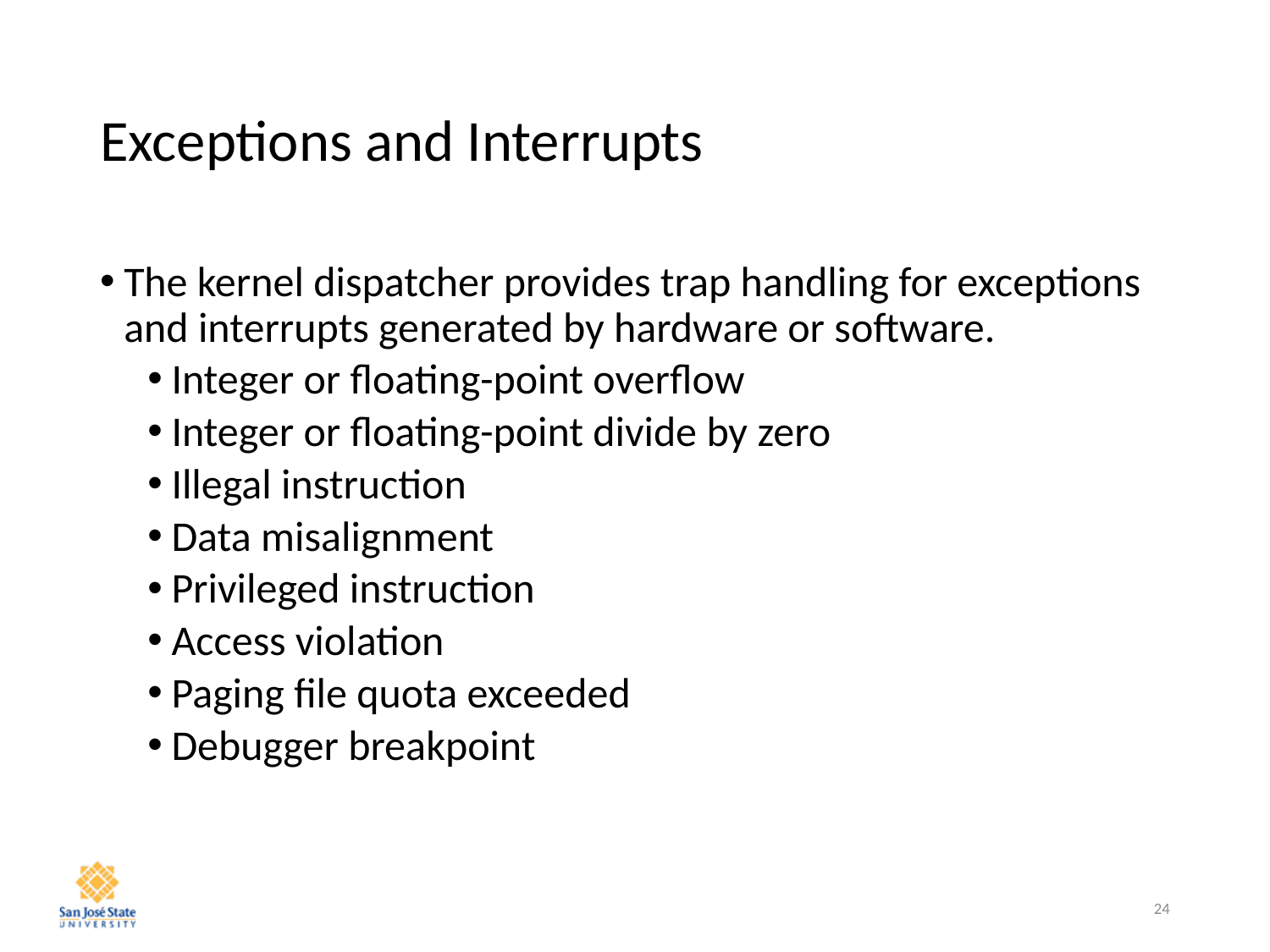

# Exceptions and Interrupts
The kernel dispatcher provides trap handling for exceptions and interrupts generated by hardware or software.
Integer or floating-point overflow
Integer or floating-point divide by zero
Illegal instruction
Data misalignment
Privileged instruction
Access violation
Paging file quota exceeded
Debugger breakpoint
24